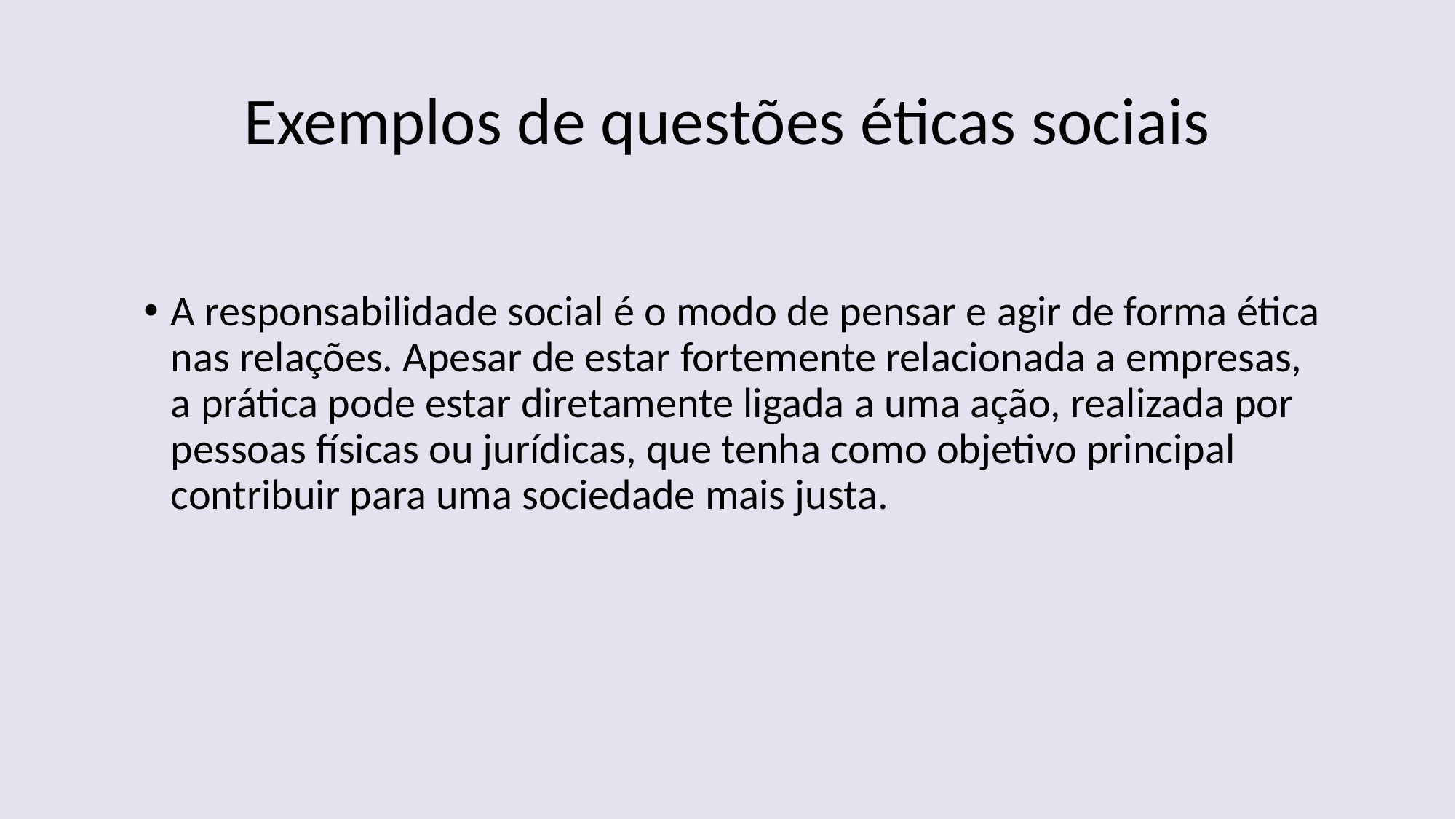

# Exemplos de questões éticas sociais
A responsabilidade social é o modo de pensar e agir de forma ética nas relações. Apesar de estar fortemente relacionada a empresas, a prática pode estar diretamente ligada a uma ação, realizada por pessoas físicas ou jurídicas, que tenha como objetivo principal contribuir para uma sociedade mais justa.